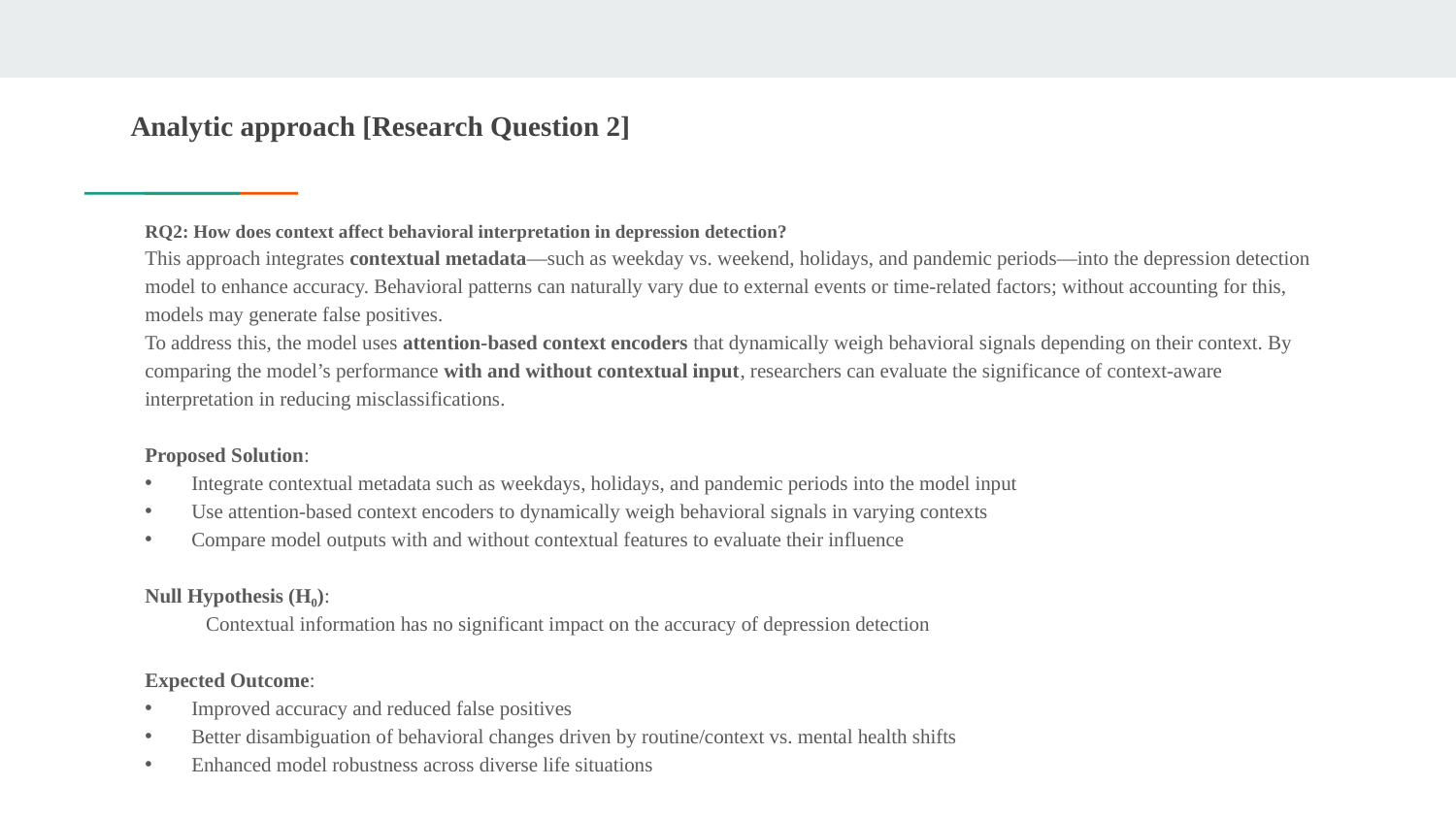

# Analytic approach [Research Question 2]

RQ2: How does context affect behavioral interpretation in depression detection?
This approach integrates contextual metadata—such as weekday vs. weekend, holidays, and pandemic periods—into the depression detection model to enhance accuracy. Behavioral patterns can naturally vary due to external events or time-related factors; without accounting for this, models may generate false positives.
To address this, the model uses attention-based context encoders that dynamically weigh behavioral signals depending on their context. By comparing the model’s performance with and without contextual input, researchers can evaluate the significance of context-aware interpretation in reducing misclassifications.
Proposed Solution:
Integrate contextual metadata such as weekdays, holidays, and pandemic periods into the model input
Use attention-based context encoders to dynamically weigh behavioral signals in varying contexts
Compare model outputs with and without contextual features to evaluate their influence

Null Hypothesis (H₀):
Contextual information has no significant impact on the accuracy of depression detection

Expected Outcome:
Improved accuracy and reduced false positives
Better disambiguation of behavioral changes driven by routine/context vs. mental health shifts
Enhanced model robustness across diverse life situations